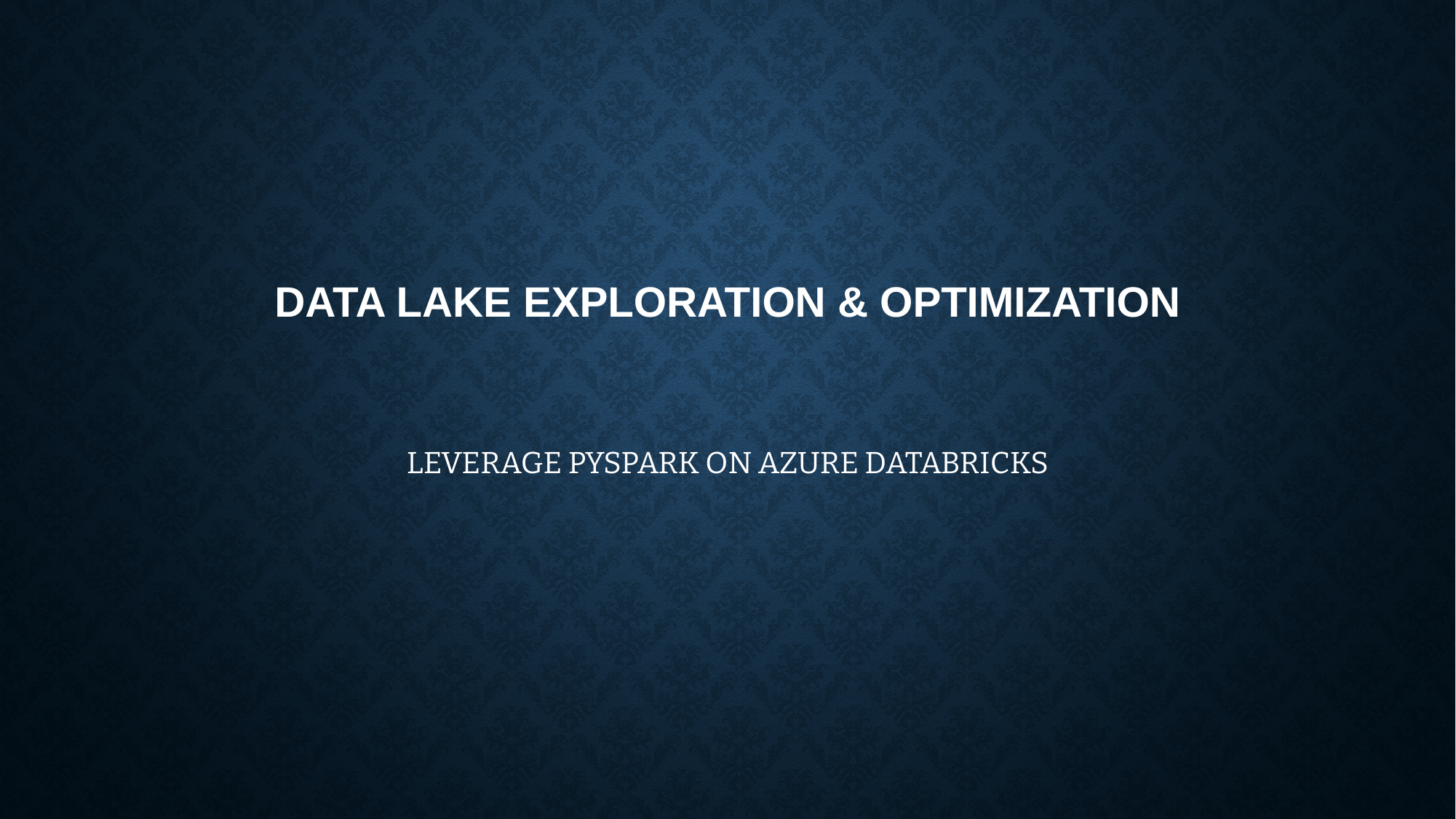

# Data Lake Exploration & Optimization
LEVERAGE PYSPARK ON AZURE DATABRICKS